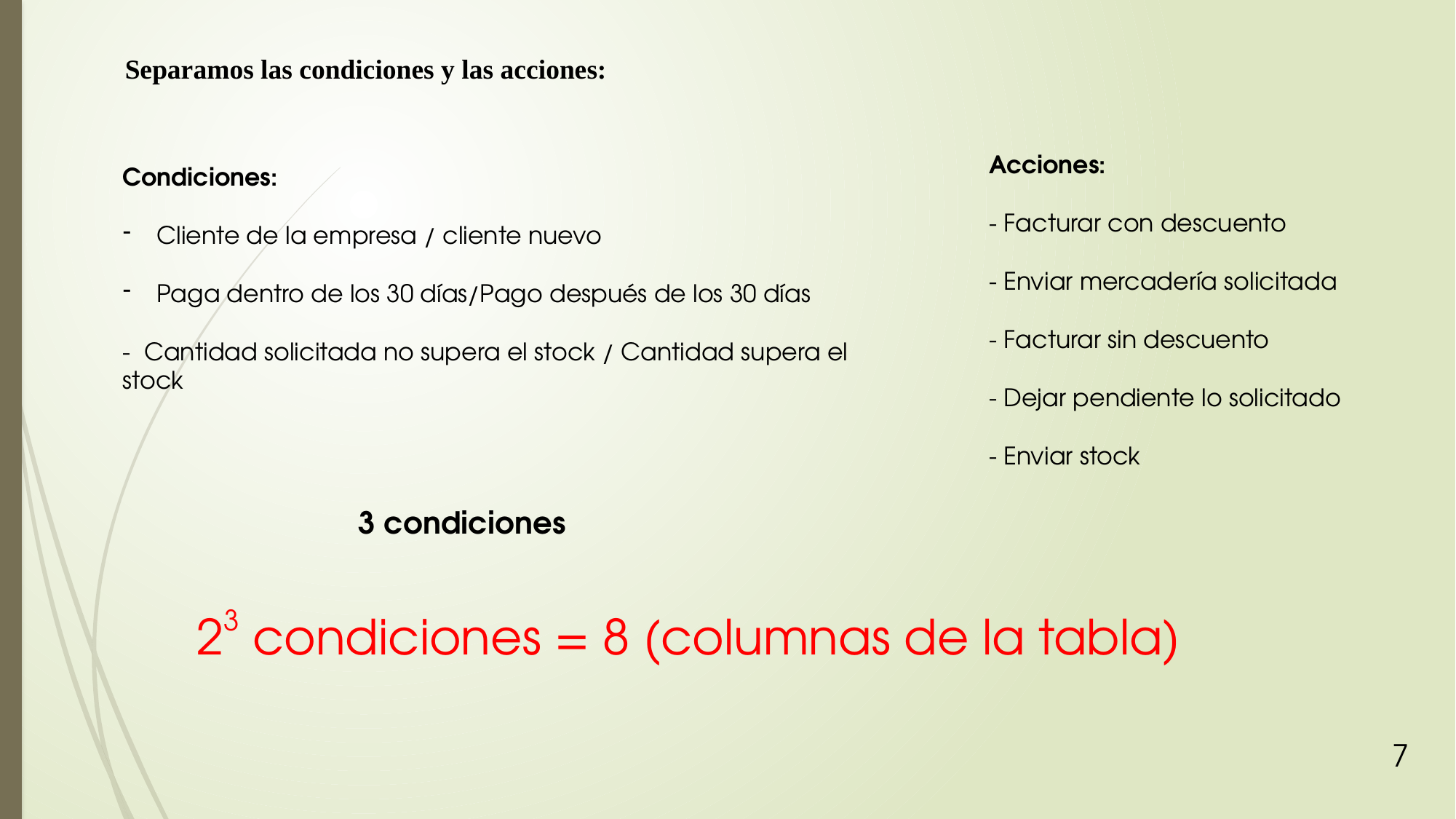

Separamos las condiciones y las acciones:
Acciones:

- Facturar con descuento

- Enviar mercadería solicitada

- Facturar sin descuento

- Dejar pendiente lo solicitado

- Enviar stock

Condiciones:

Cliente de la empresa / cliente nuevo

Paga dentro de los 30 días/Pago después de los 30 días

-  Cantidad solicitada no supera el stock / Cantidad supera el stock

3 condiciones
23 condiciones = 8 (columnas de la tabla)
7